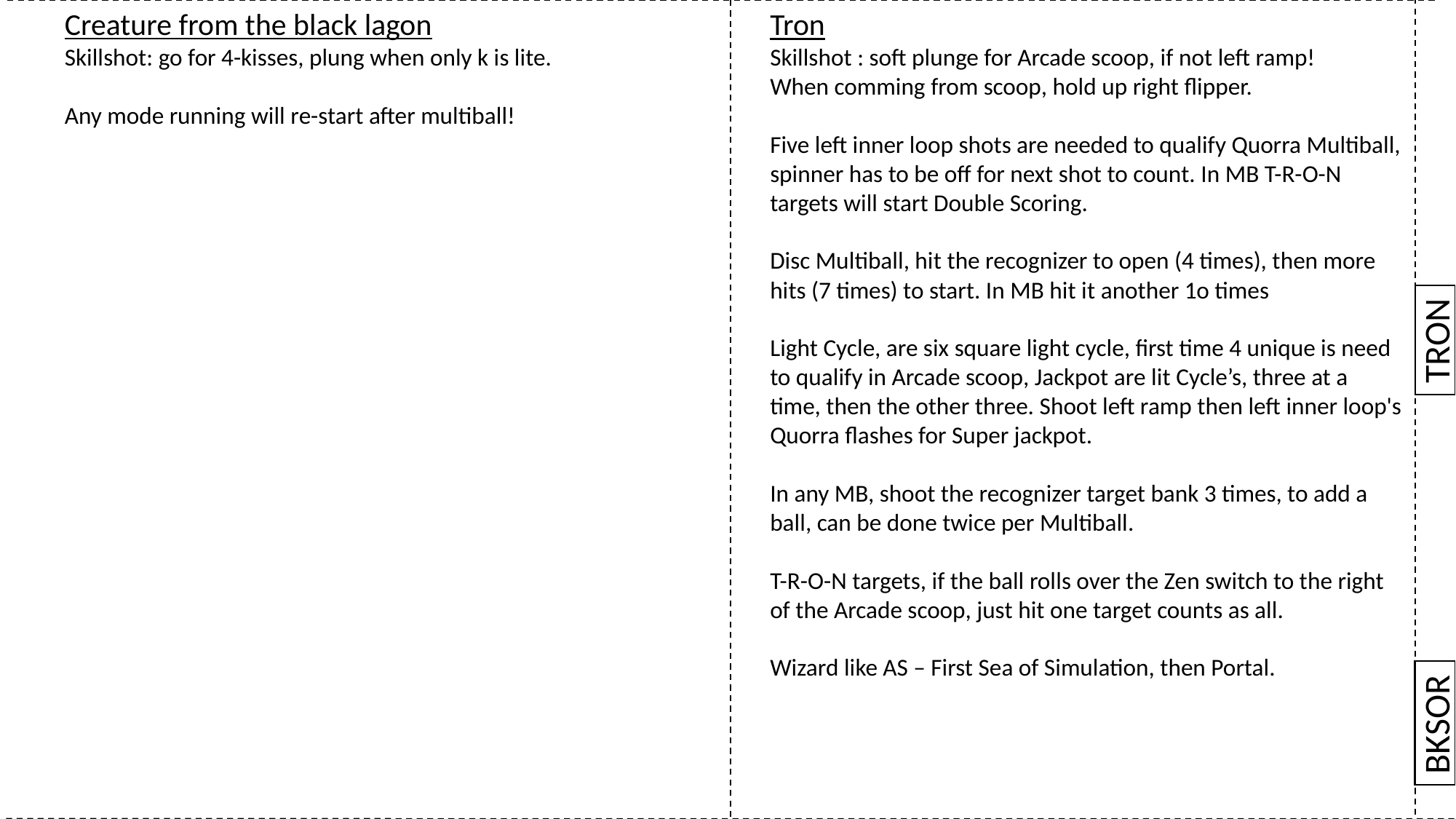

Tron
Skillshot : soft plunge for Arcade scoop, if not left ramp!
When comming from scoop, hold up right flipper.

Five left inner loop shots are needed to qualify Quorra Multiball, spinner has to be off for next shot to count. In MB T-R-O-N targets will start Double Scoring.

Disc Multiball, hit the recognizer to open (4 times), then more hits (7 times) to start. In MB hit it another 1o times

Light Cycle, are six square light cycle, first time 4 unique is need to qualify in Arcade scoop, Jackpot are lit Cycle’s, three at a time, then the other three. Shoot left ramp then left inner loop's Quorra flashes for Super jackpot.

In any MB, shoot the recognizer target bank 3 times, to add a ball, can be done twice per Multiball.

T-R-O-N targets, if the ball rolls over the Zen switch to the right of the Arcade scoop, just hit one target counts as all.

Wizard like AS – First Sea of Simulation, then Portal.

Creature from the black lagon
Skillshot: go for 4-kisses, plung when only k is lite.

Any mode running will re-start after multiball!

TRON
BKSOR